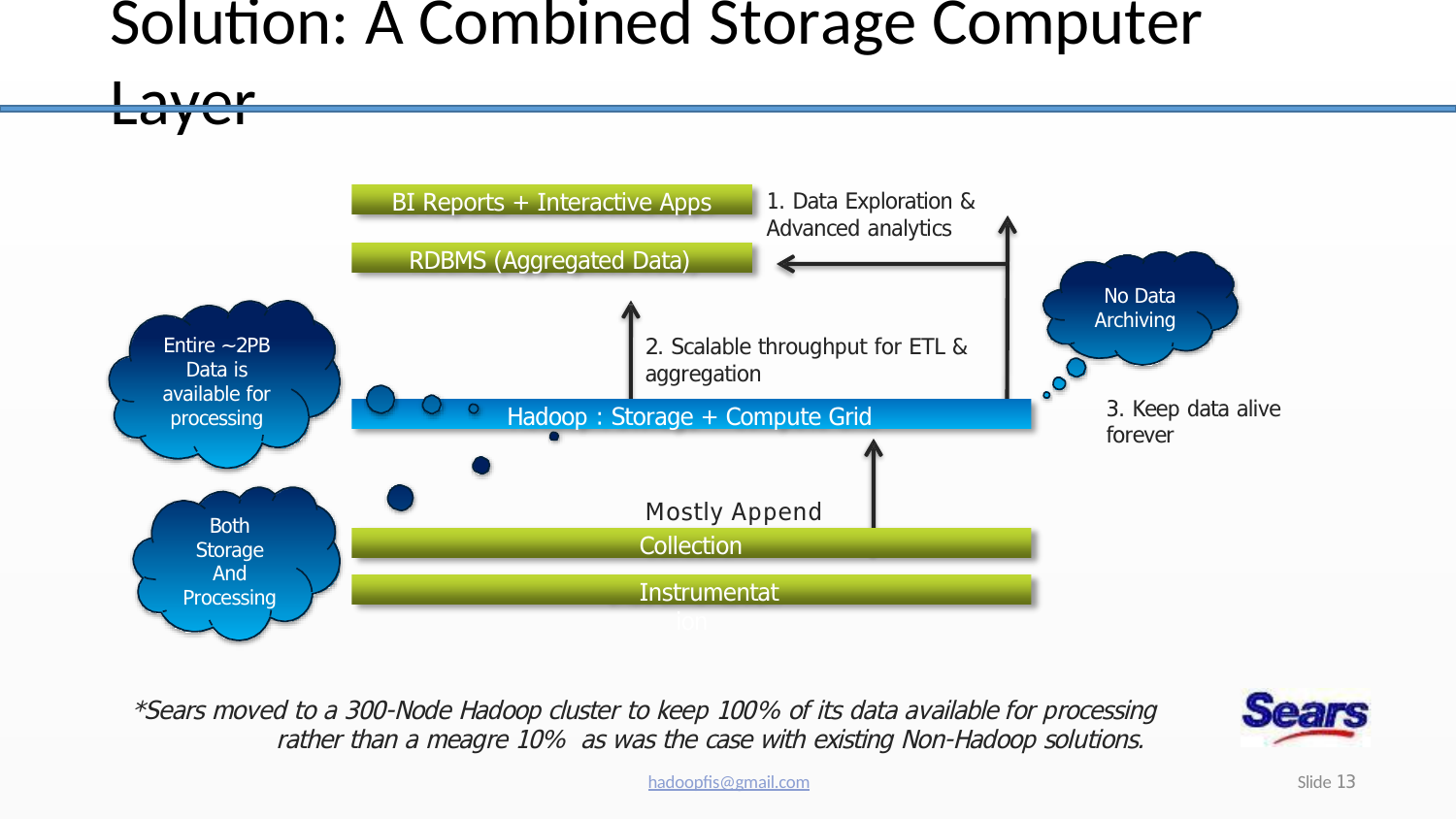

# Solution: A Combined Storage Computer Layer

BI Reports + Interactive Apps
1. Data Exploration & Advanced analytics

RDBMS (Aggregated Data)
No Data Archiving

2. Scalable throughput for ETL &
aggregation
Entire ~2PB Data is available for processing

3. Keep data alive forever

Hadoop : Storage + Compute Grid

Mostly Append
Collection
Instrumentation

Both Storage And Processing

*Sears moved to a 300-Node Hadoop cluster to keep 100% of its data available for processing rather than a meagre 10%  as was the case with existing Non-Hadoop solutions.
Slide 13
hadoopfis@gmail.com